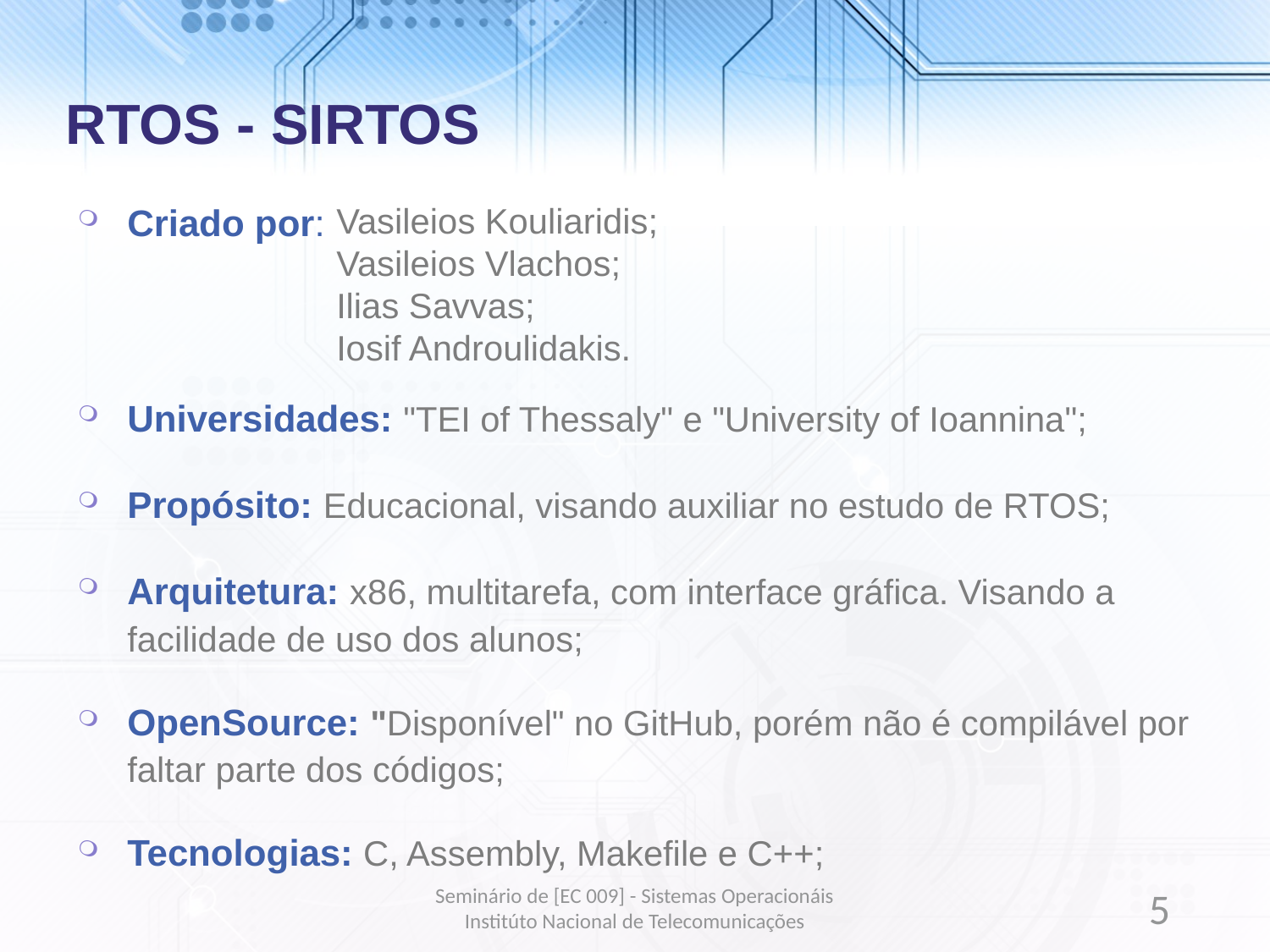

# RTOS - SIRTOS
Criado por:

Universidades: "TEI of Thessaly" e "University of Ioannina";
Propósito: Educacional, visando auxiliar no estudo de RTOS;
Arquitetura: x86, multitarefa, com interface gráfica. Visando a facilidade de uso dos alunos;
OpenSource: "Disponível" no GitHub, porém não é compilável por faltar parte dos códigos;
Tecnologias: C, Assembly, Makefile e C++;

Vasileios Kouliaridis;
Vasileios Vlachos;
Ilias Savvas;
Iosif Androulidakis.
Seminário de [EC 009] - Sistemas Operacionáis Institúto Nacional de Telecomunicações
5